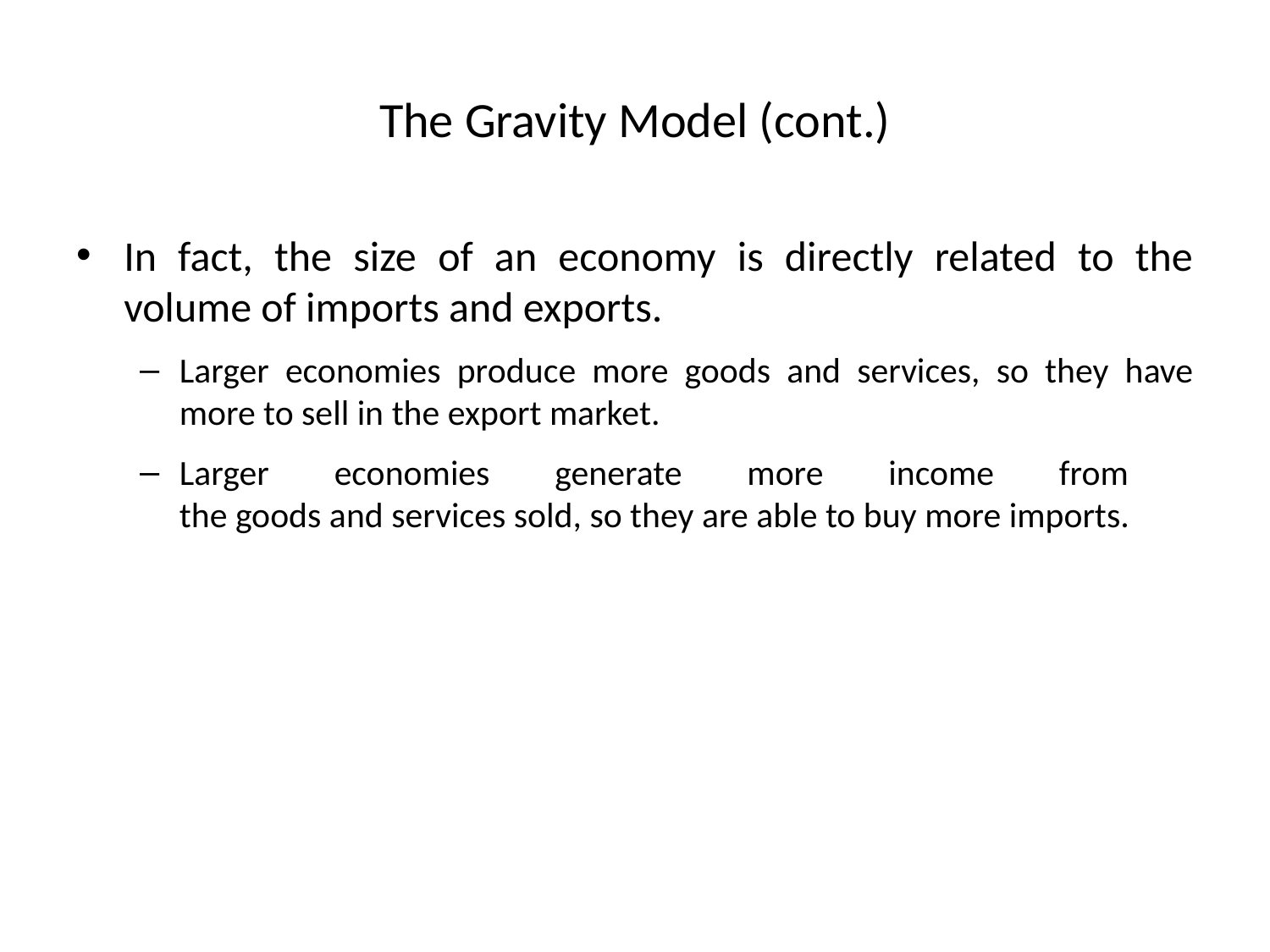

# The Gravity Model (cont.)
In fact, the size of an economy is directly related to the volume of imports and exports.
Larger economies produce more goods and services, so they have more to sell in the export market.
Larger economies generate more income from
the goods and services sold, so they are able to buy more imports.